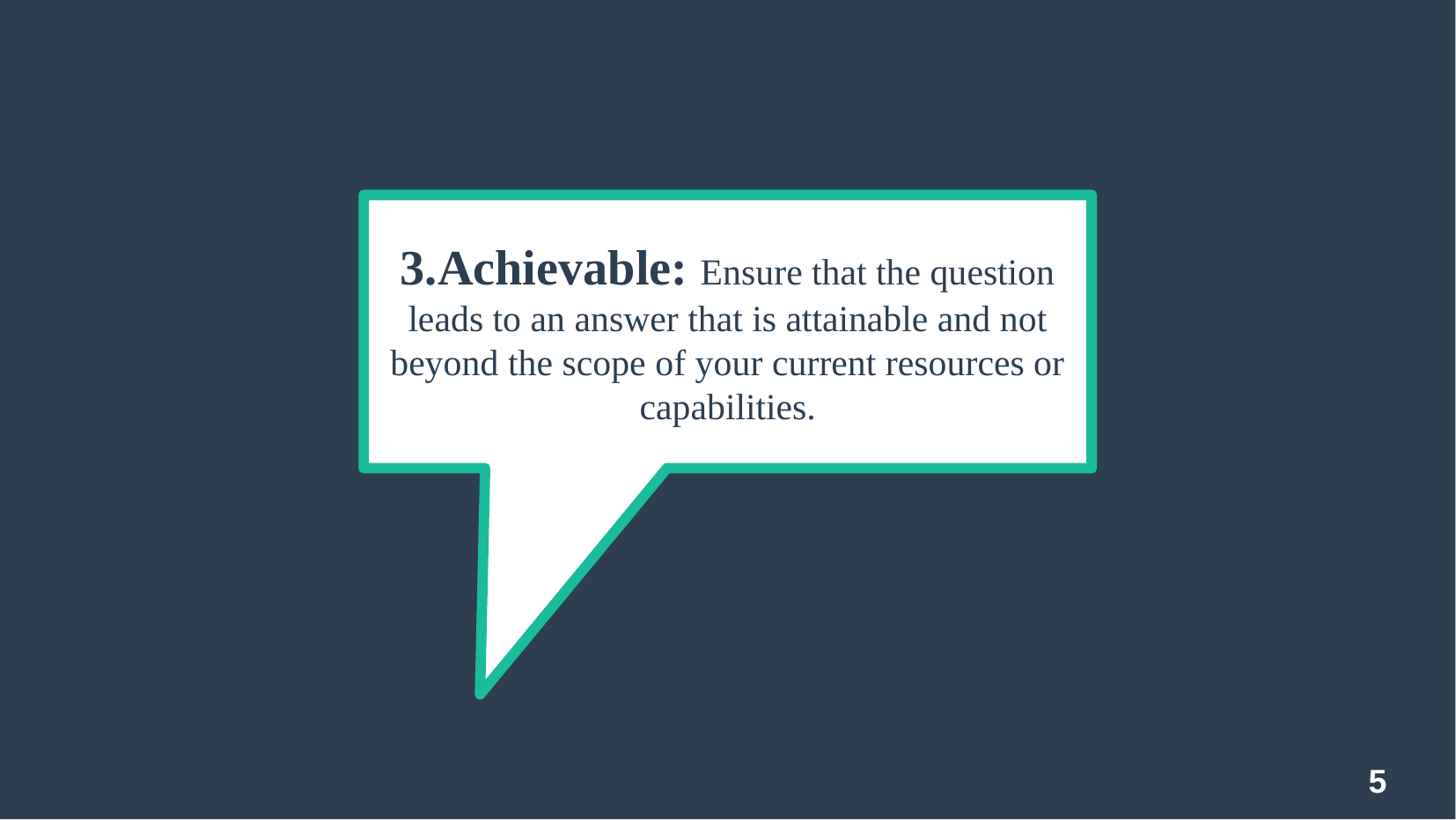

# 3.Achievable: Ensure that the question leads to an answer that is attainable and not beyond the scope of your current resources or capabilities.
5